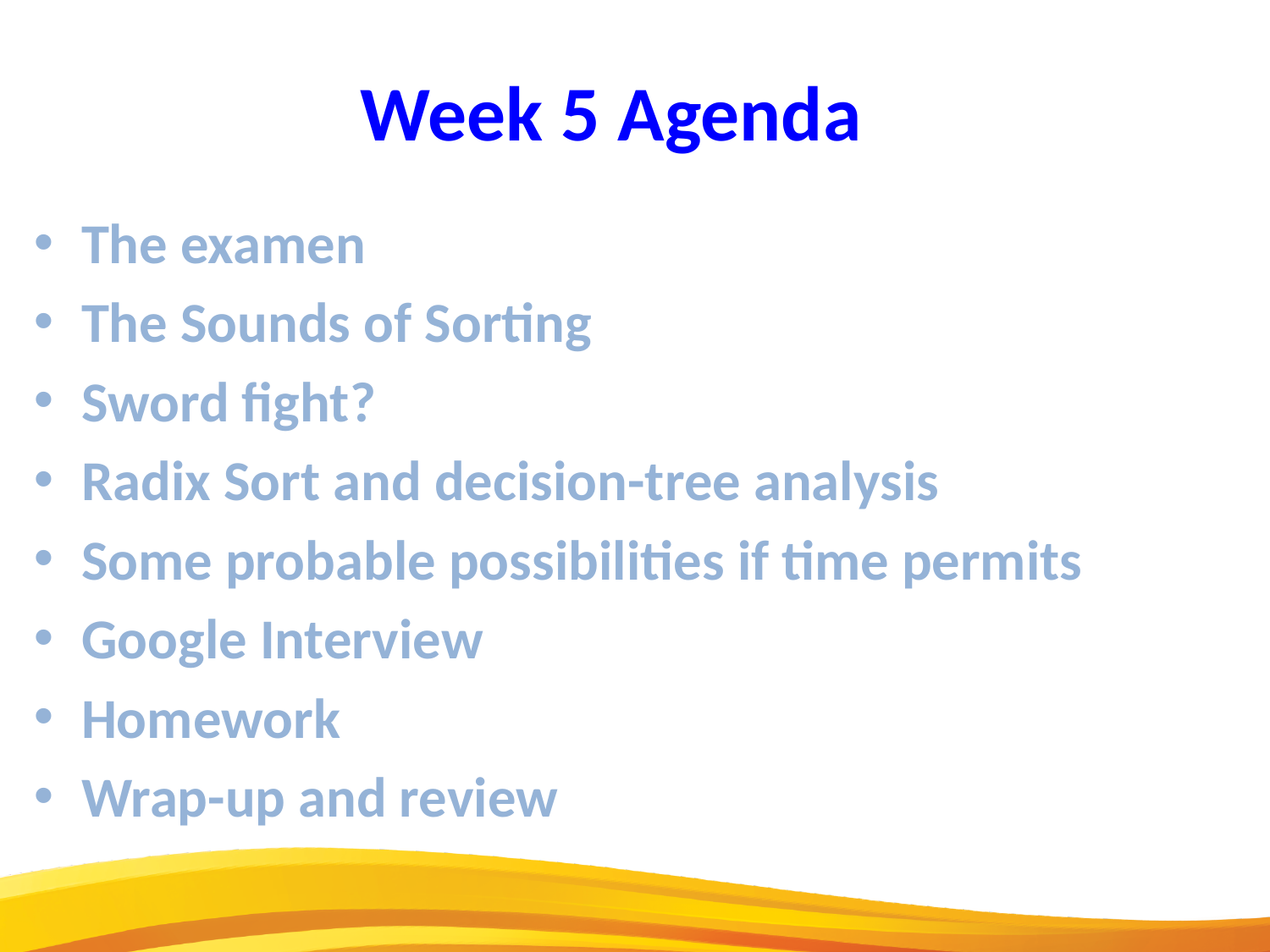

Week 5 Agenda
The examen
The Sounds of Sorting
Sword fight?
Radix Sort and decision-tree analysis
Some probable possibilities if time permits
Google Interview
Homework
Wrap-up and review
2